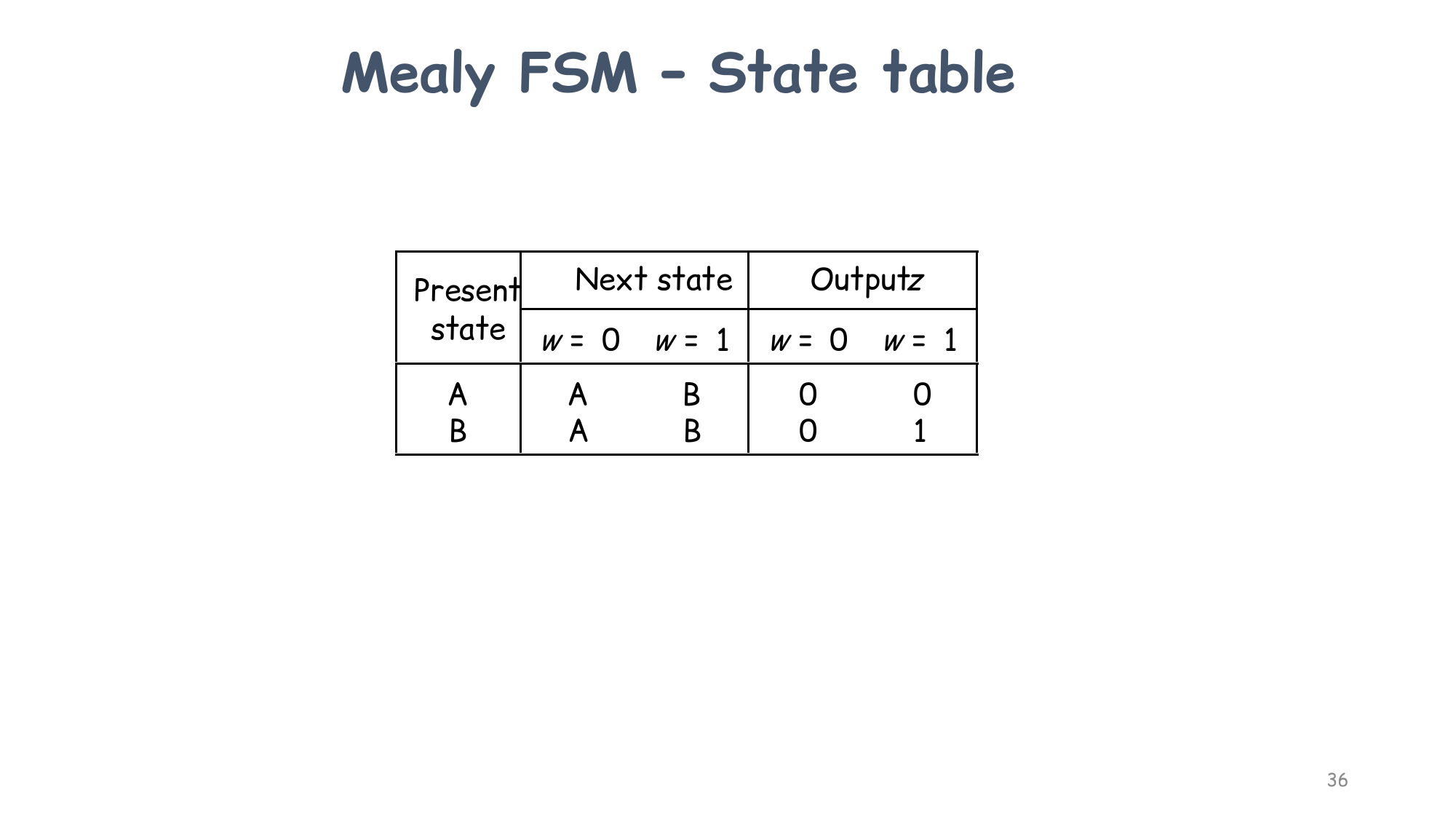

Mealy FSM – State table

z
Next state
Output
Present

state
w
=
0
w
=
1
w
=
0
w
=
1

A
A
B
0
0

B
A
B
0
1

36